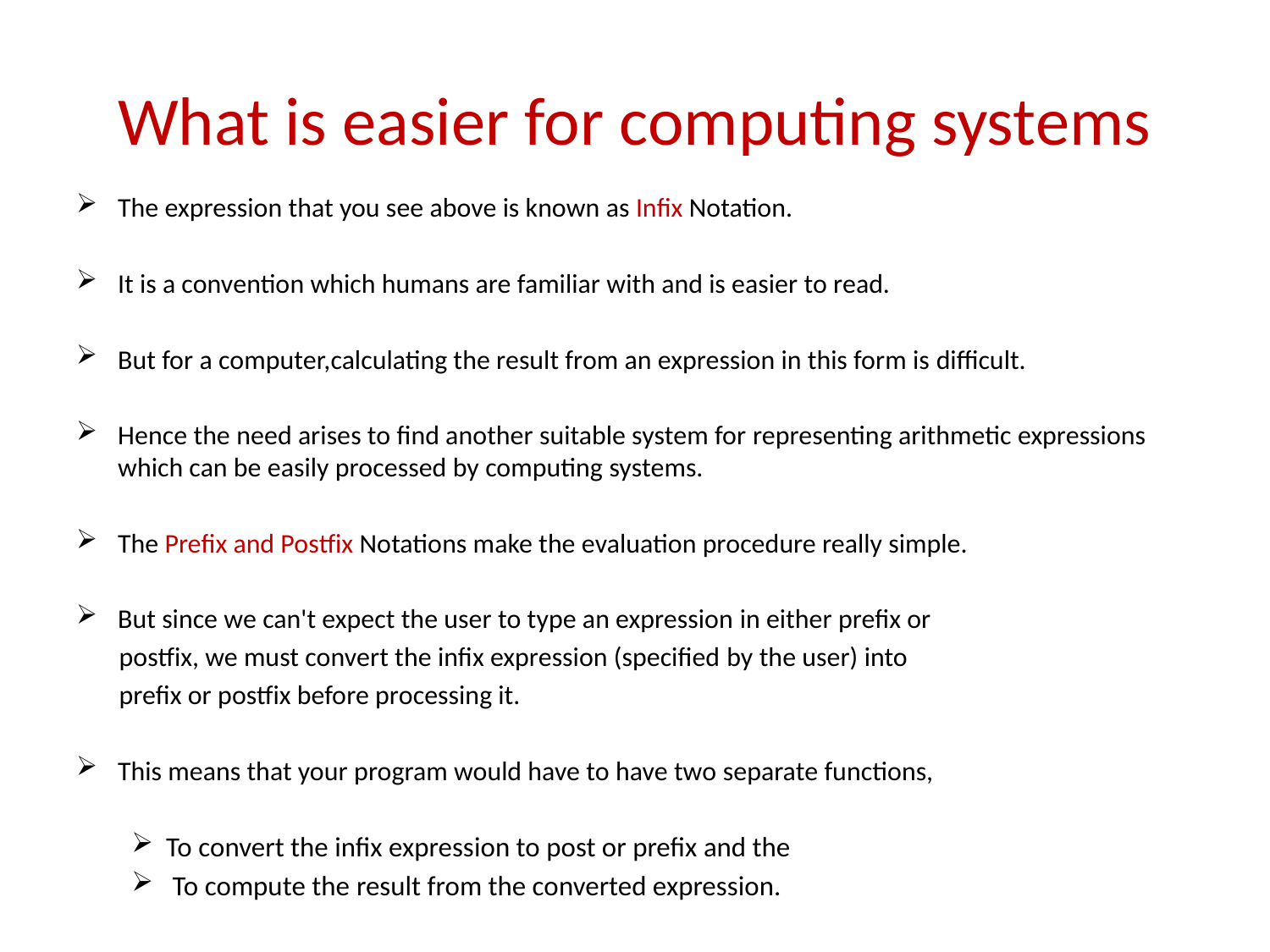

# What is easier for computing systems

The expression that you see above is known as Infix Notation.

It is a convention which humans are familiar with and is easier to read.

But for a computer,calculating the result from an expression in this form is difficult.

Hence the need arises to find another suitable system for representing arithmetic expressions which can be easily processed by computing systems.

The Prefix and Postfix Notations make the evaluation procedure really simple.

But since we can't expect the user to type an expression in either prefix or
       postfix, we must convert the infix expression (specified by the user) into
       prefix or postfix before processing it.

This means that your program would have to have two separate functions,

To convert the infix expression to post or prefix and the
 To compute the result from the converted expression.